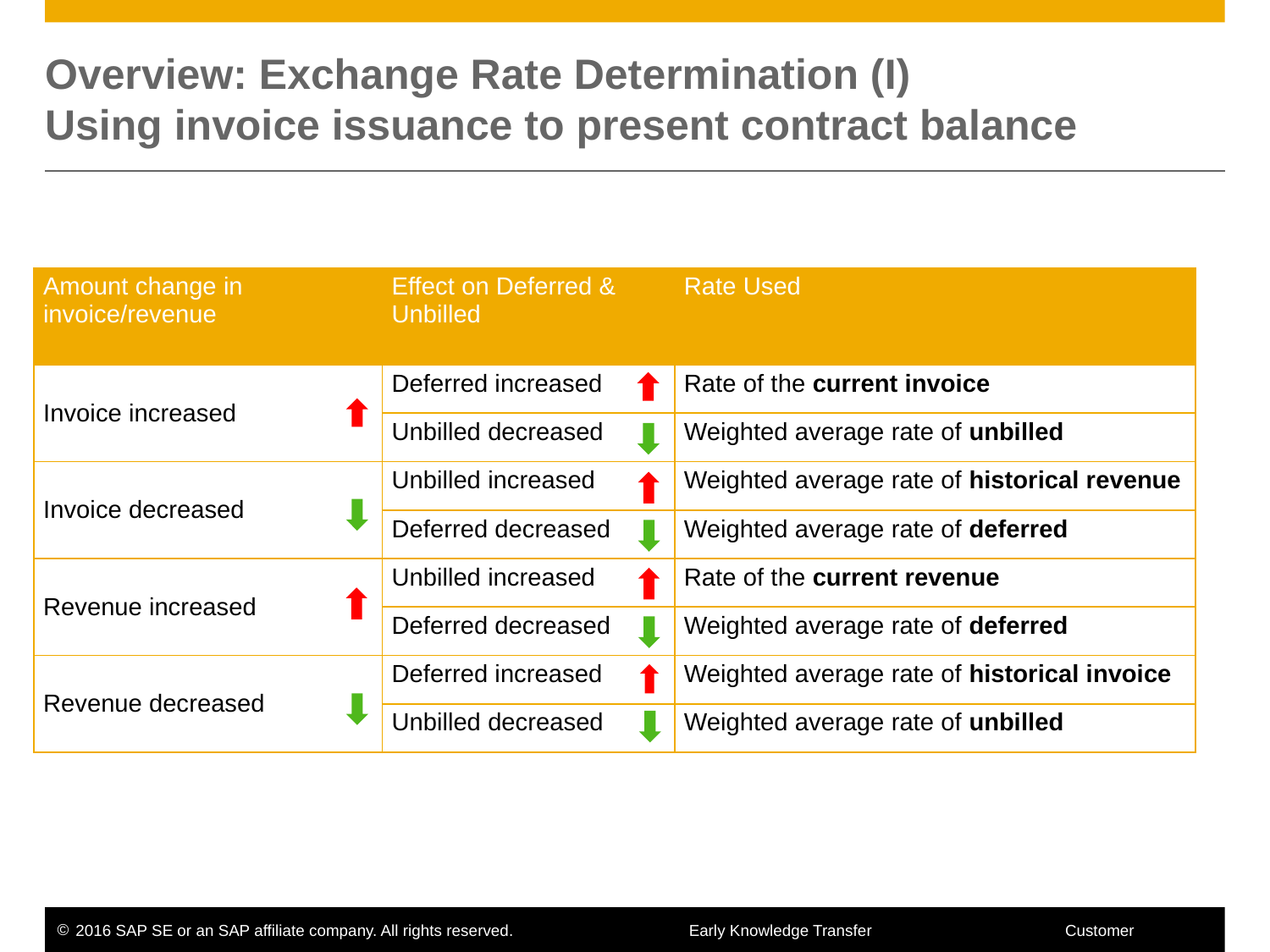

# Overview: Exchange Rate Determination (I) Using invoice issuance to present contract balance
| Amount change in invoice/revenue | Effect on Deferred & Unbilled | Rate Used |
| --- | --- | --- |
| Invoice increased | Deferred increased | Rate of the current invoice |
|  | Unbilled decreased | Weighted average rate of unbilled |
| Invoice decreased | Unbilled increased | Weighted average rate of historical revenue |
|  | Deferred decreased | Weighted average rate of deferred |
| Revenue increased | Unbilled increased | Rate of the current revenue |
|  | Deferred decreased | Weighted average rate of deferred |
| Revenue decreased | Deferred increased | Weighted average rate of historical invoice |
|  | Unbilled decreased | Weighted average rate of unbilled |